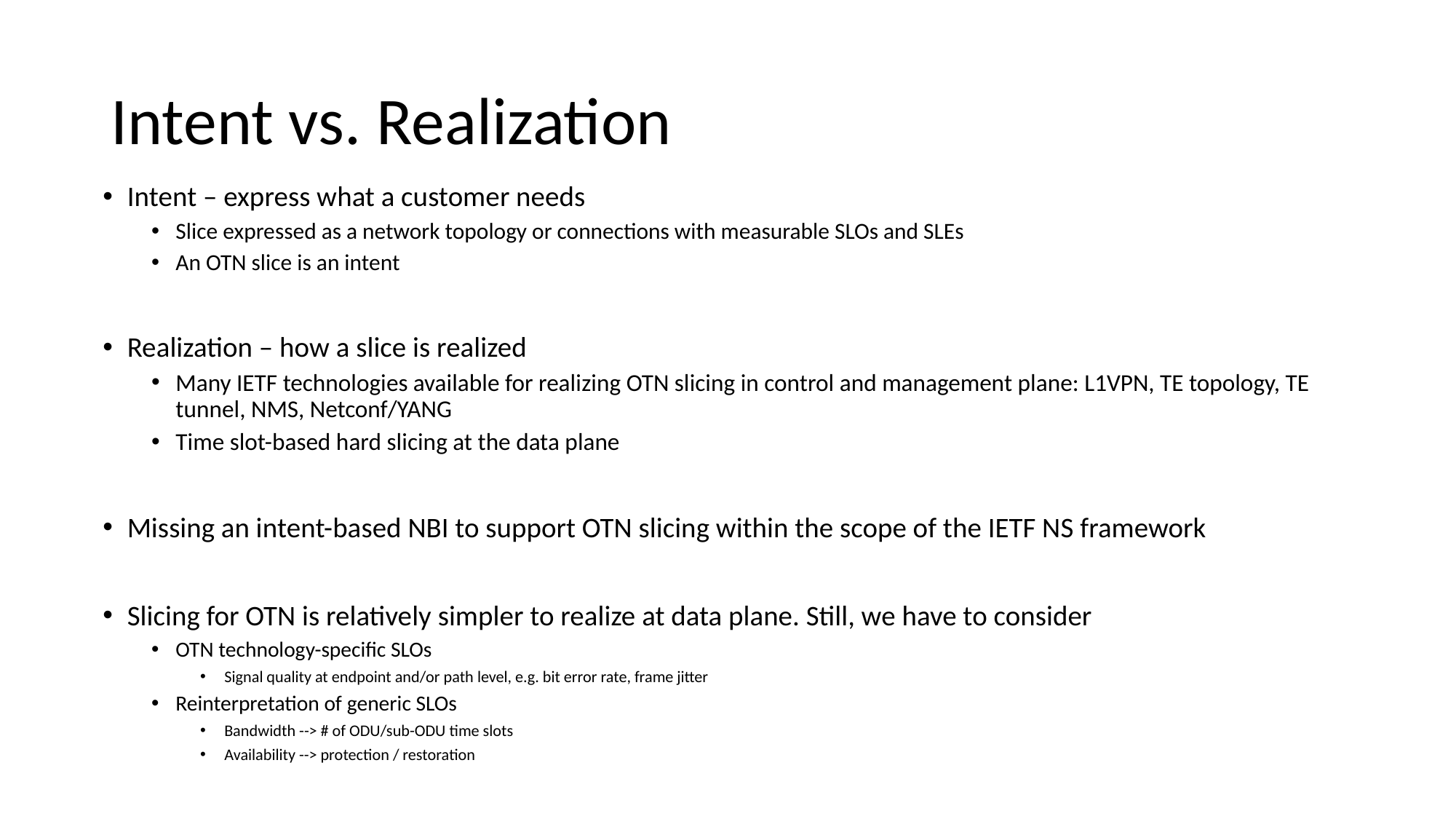

# Intent vs. Realization
Intent – express what a customer needs
Slice expressed as a network topology or connections with measurable SLOs and SLEs
An OTN slice is an intent

Realization – how a slice is realized
Many IETF technologies available for realizing OTN slicing in control and management plane: L1VPN, TE topology, TE tunnel, NMS, Netconf/YANG
Time slot-based hard slicing at the data plane

Missing an intent-based NBI to support OTN slicing within the scope of the IETF NS framework

Slicing for OTN is relatively simpler to realize at data plane. Still, we have to consider
OTN technology-specific SLOs
Signal quality at endpoint and/or path level, e.g. bit error rate, frame jitter
Reinterpretation of generic SLOs
Bandwidth --> # of ODU/sub-ODU time slots
Availability --> protection / restoration